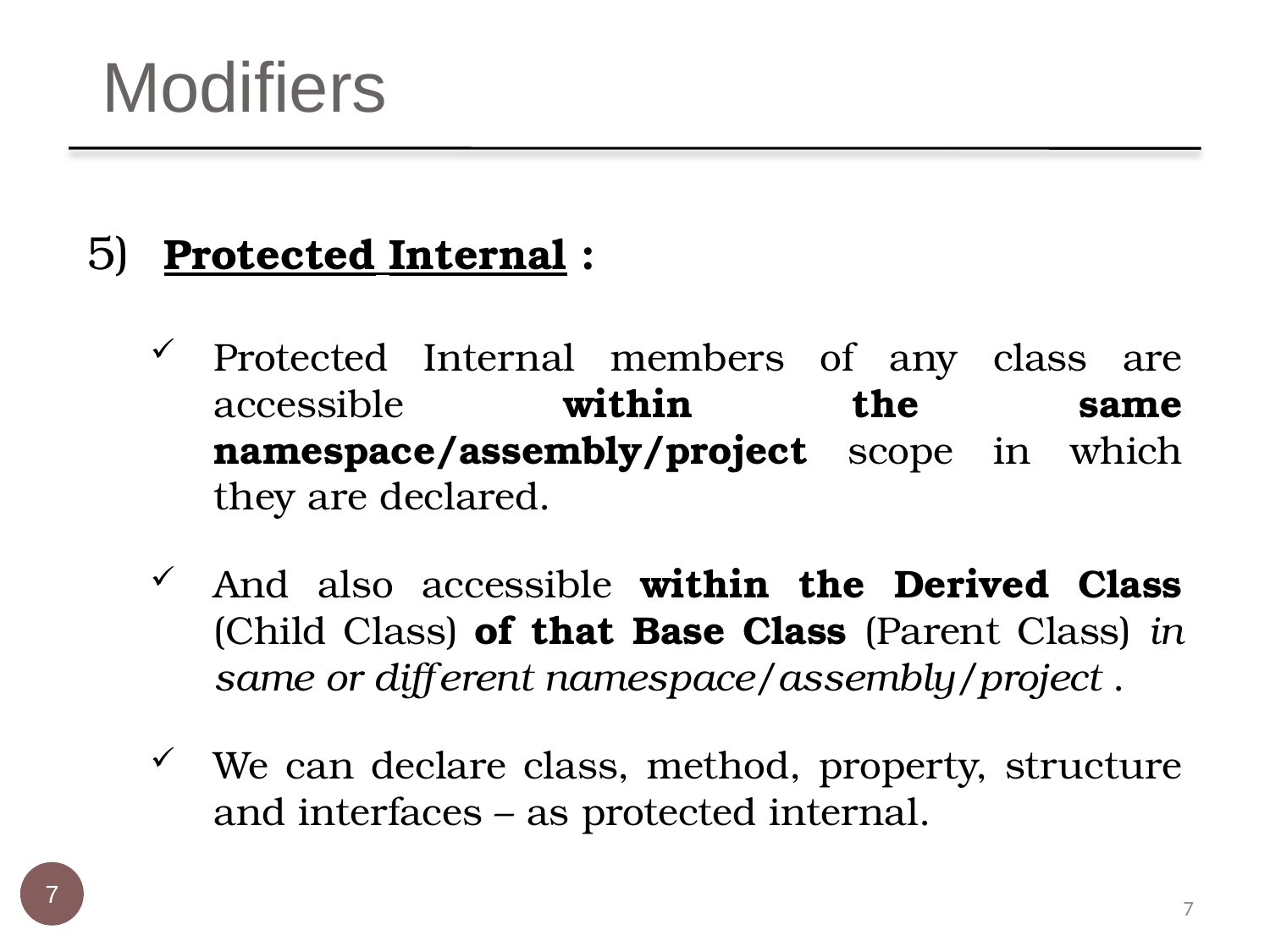

Modifiers
 Protected Internal :

Protected Internal members of any class are accessible within the same namespace/assembly/project scope in which they are declared.

And also accessible within the Derived Class (Child Class) of that Base Class (Parent Class) in same or different namespace/assembly/project .

We can declare class, method, property, structure and interfaces – as protected internal.

7
7